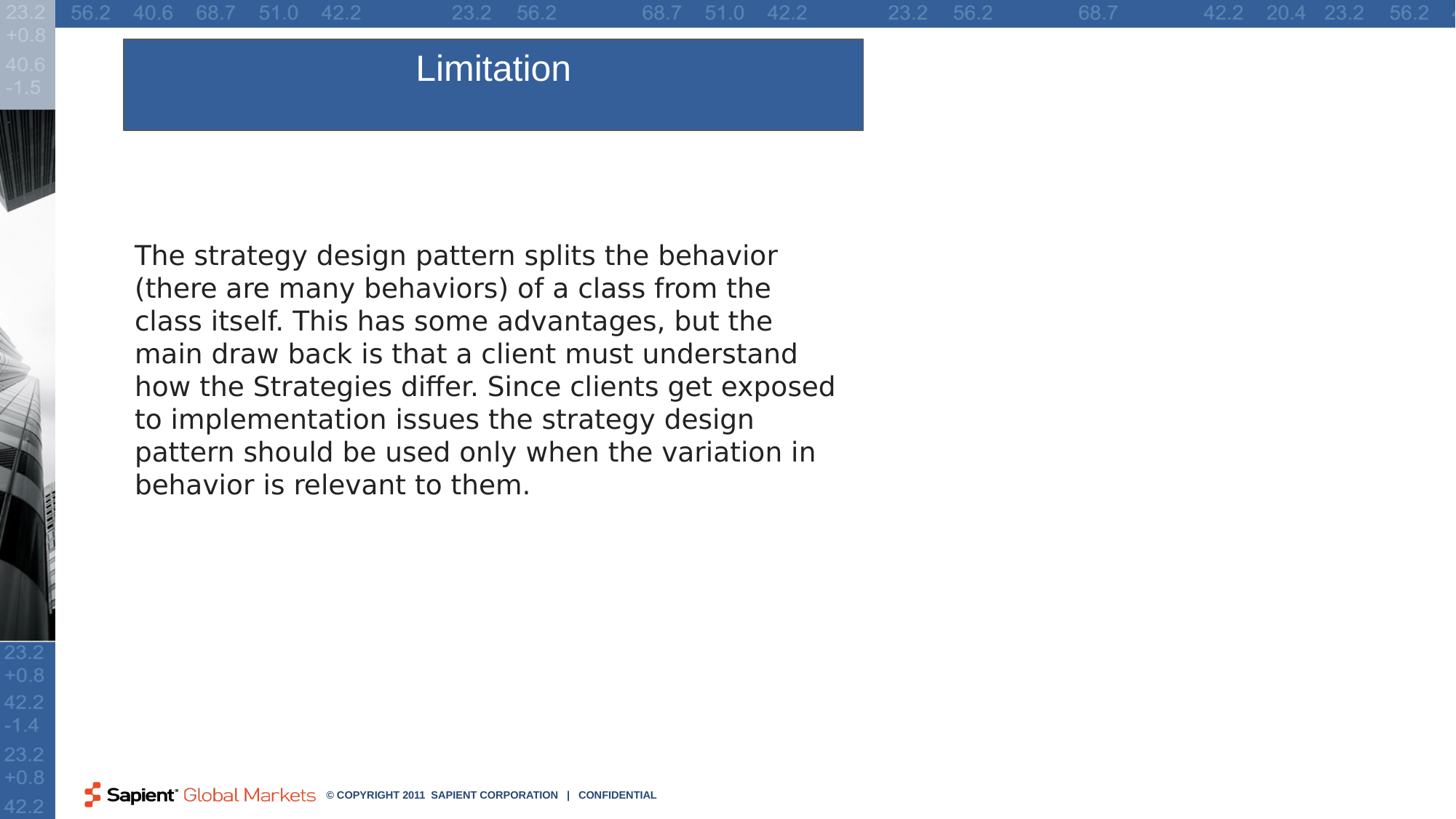

Limitation
The strategy design pattern splits the behavior (there are many behaviors) of a class from the class itself. This has some advantages, but the main draw back is that a client must understand how the Strategies differ. Since clients get exposed to implementation issues the strategy design pattern should be used only when the variation in behavior is relevant to them.